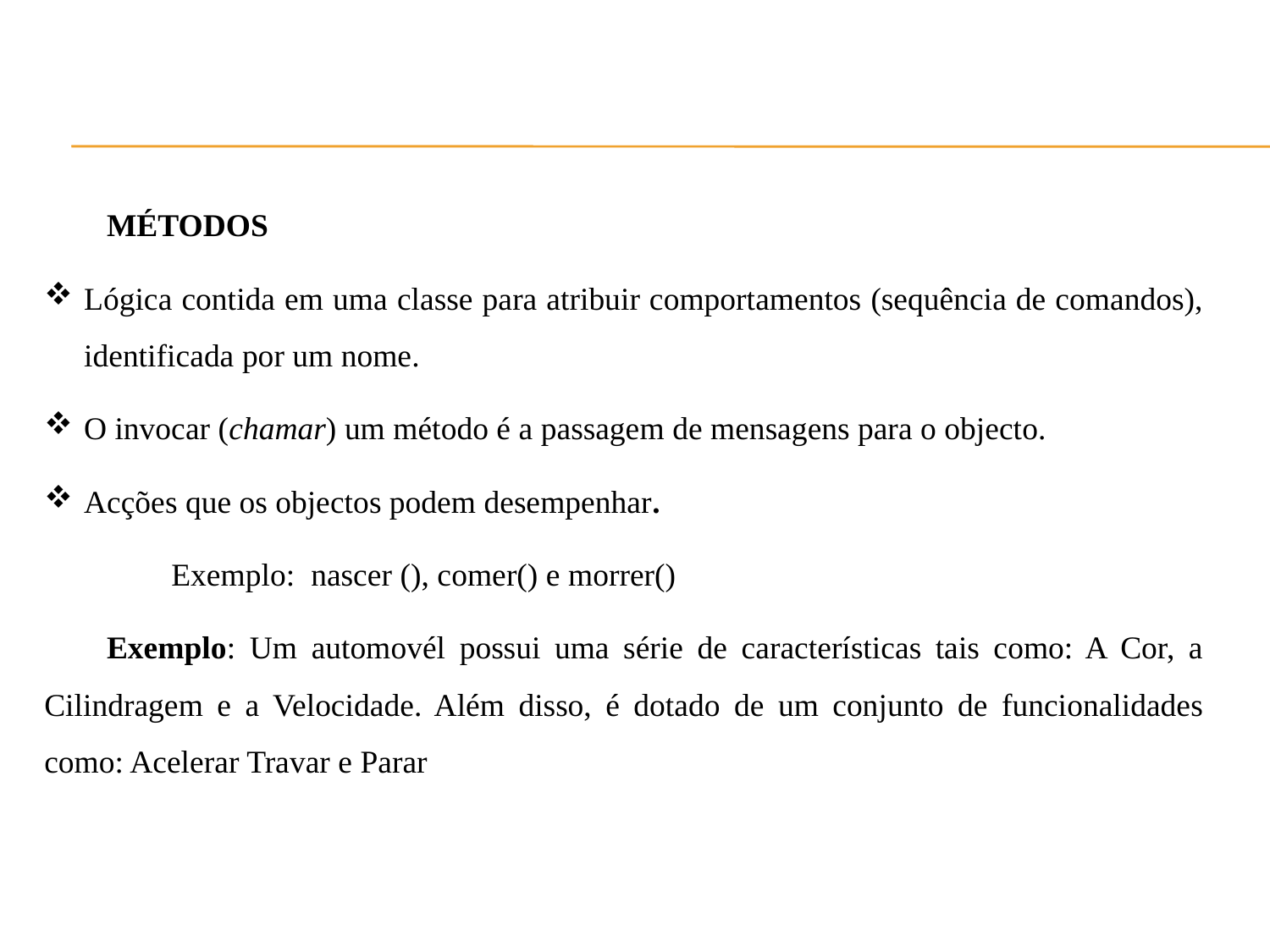

MÉTODOS
Lógica contida em uma classe para atribuir comportamentos (sequência de comandos), identificada por um nome.
O invocar (chamar) um método é a passagem de mensagens para o objecto.
Acções que os objectos podem desempenhar.
	Exemplo:  nascer (), comer() e morrer()
Exemplo: Um automovél possui uma série de características tais como: A Cor, a Cilindragem e a Velocidade. Além disso, é dotado de um conjunto de funcionalidades como: Acelerar Travar e Parar